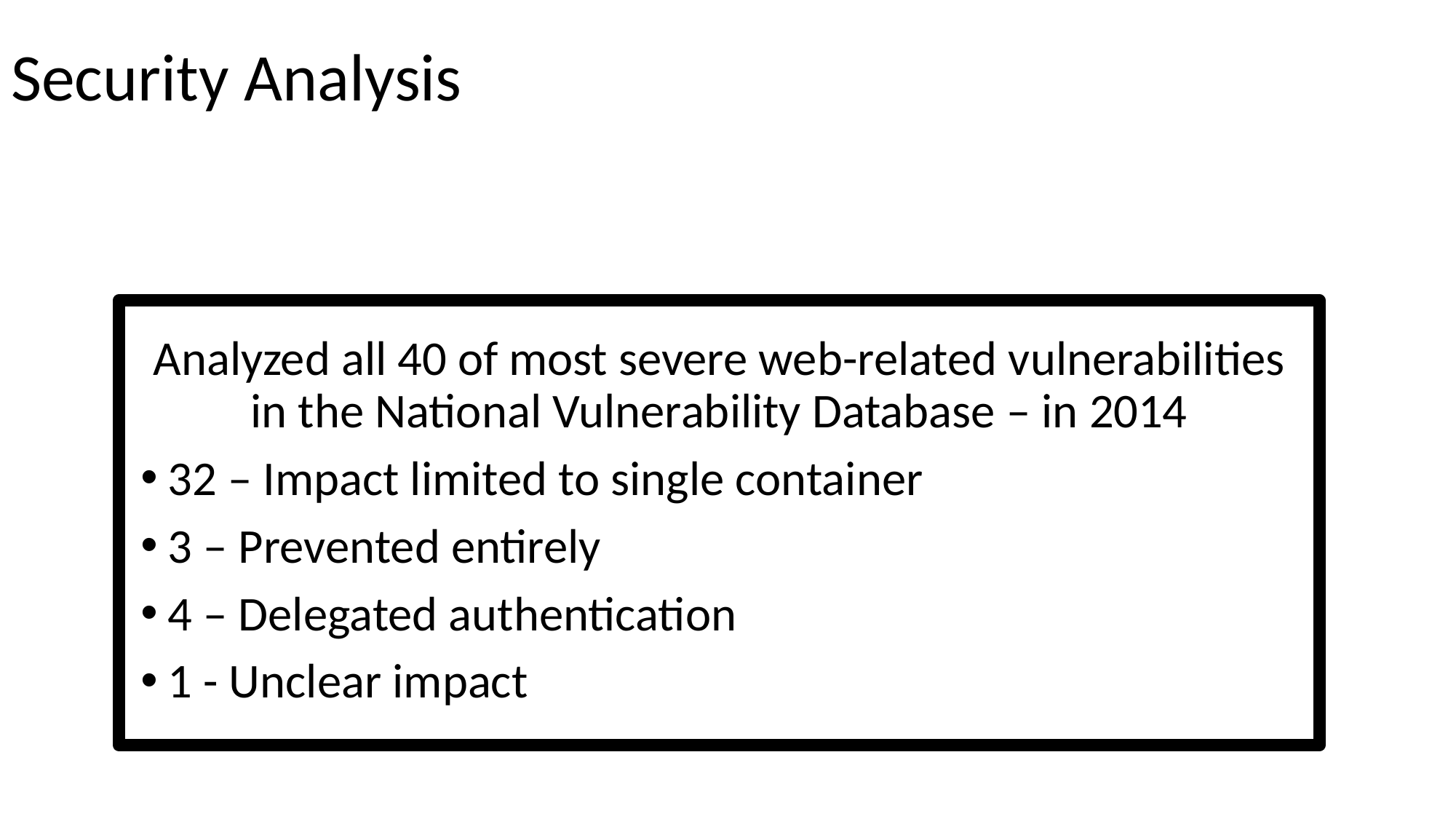

# Security Analysis
Analyzed all 40 of most severe web-related vulnerabilities in the National Vulnerability Database – in 2014
32 – Impact limited to single container
3 – Prevented entirely
4 – Delegated authentication
1 - Unclear impact